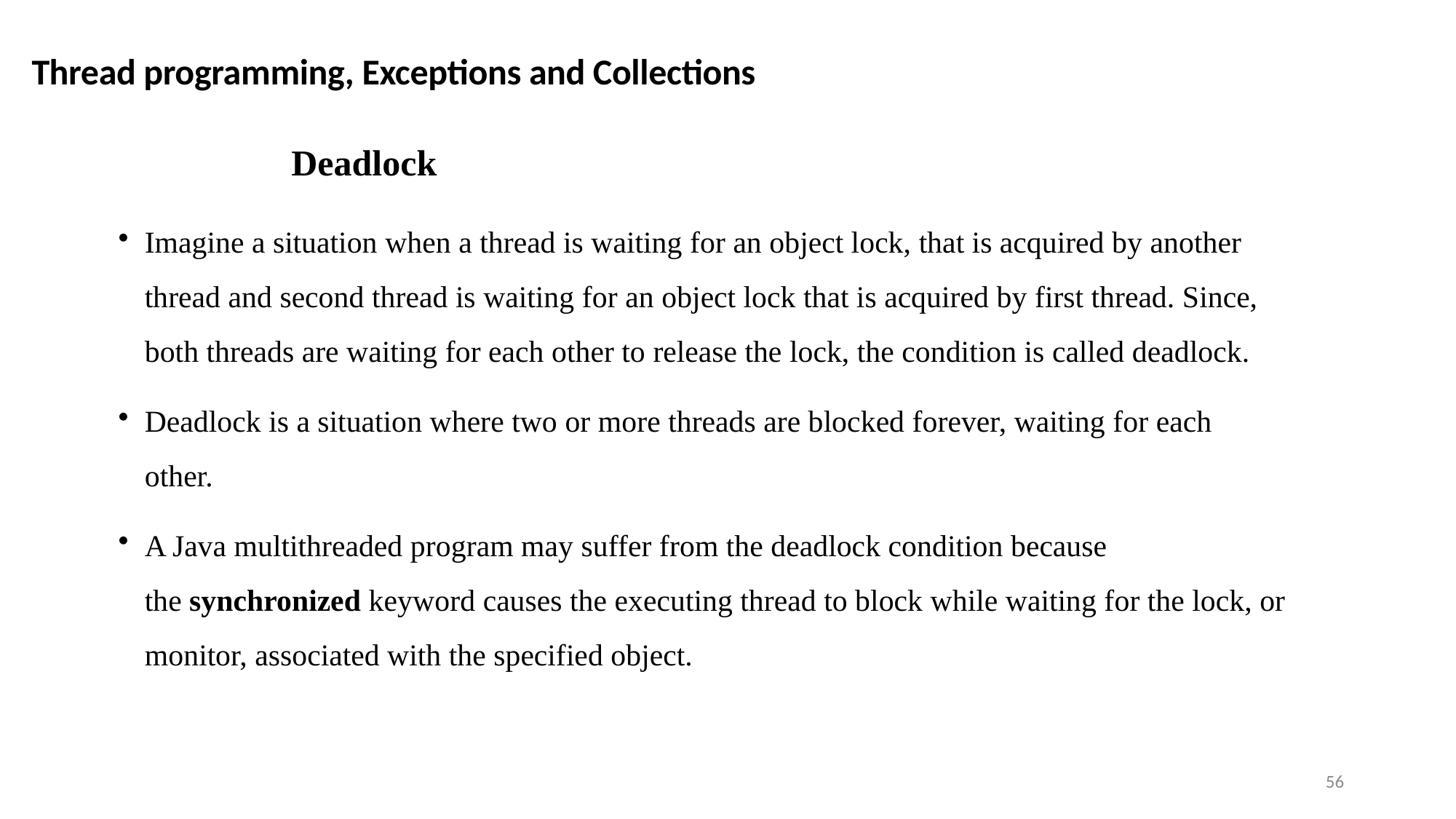

Thread programming, Exceptions and Collections
Deadlock
Imagine a situation when a thread is waiting for an object lock, that is acquired by another thread and second thread is waiting for an object lock that is acquired by first thread. Since, both threads are waiting for each other to release the lock, the condition is called deadlock.
Deadlock is a situation where two or more threads are blocked forever, waiting for each other.
A Java multithreaded program may suffer from the deadlock condition because the synchronized keyword causes the executing thread to block while waiting for the lock, or monitor, associated with the specified object.
56